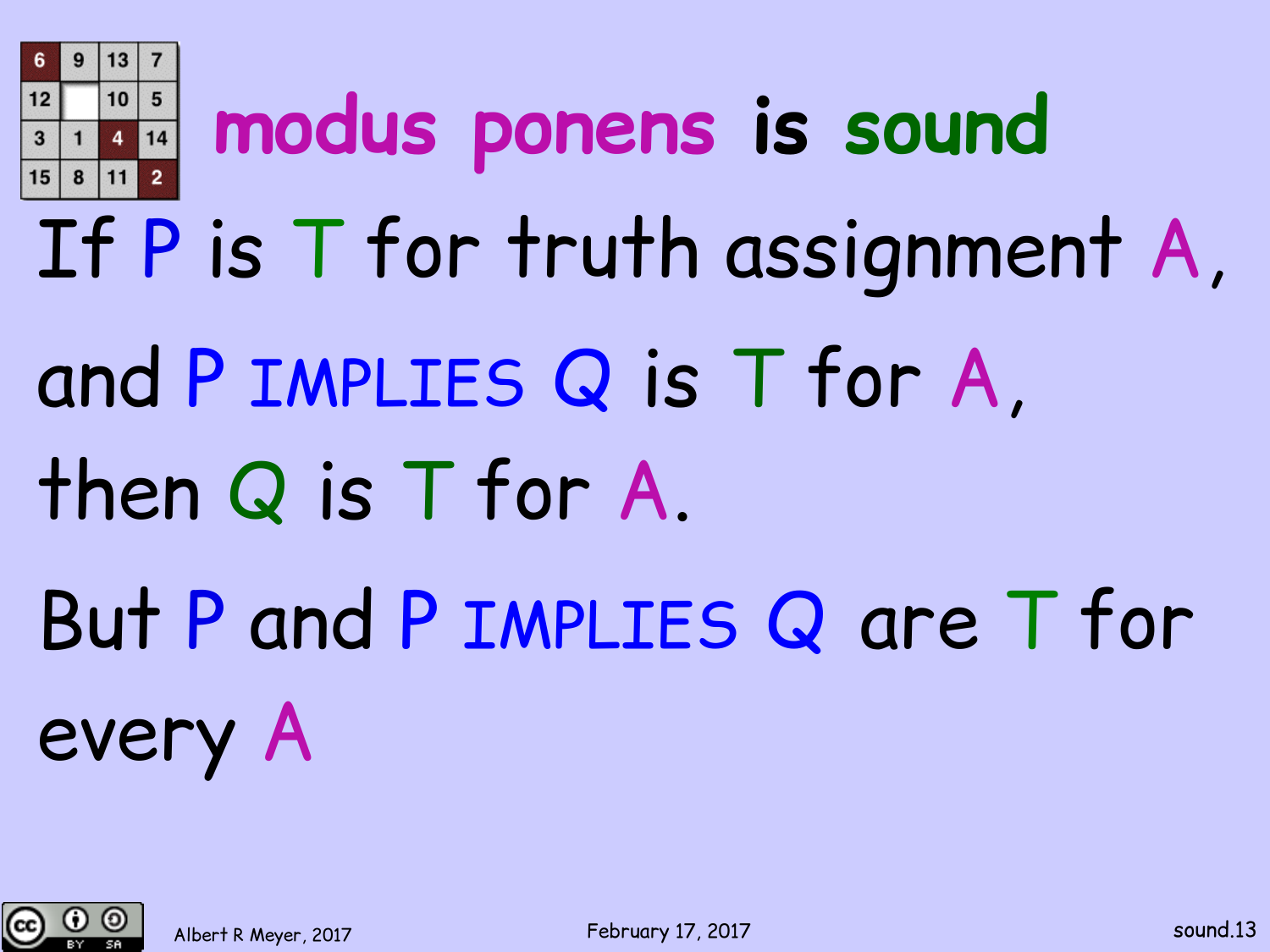

# modus ponens is sound
If P is T for truth assignment A,
and P IMPLIES Q is T for A,
then Q is T for A.
But P and P IMPLIES Q are T for
every A
sound.13